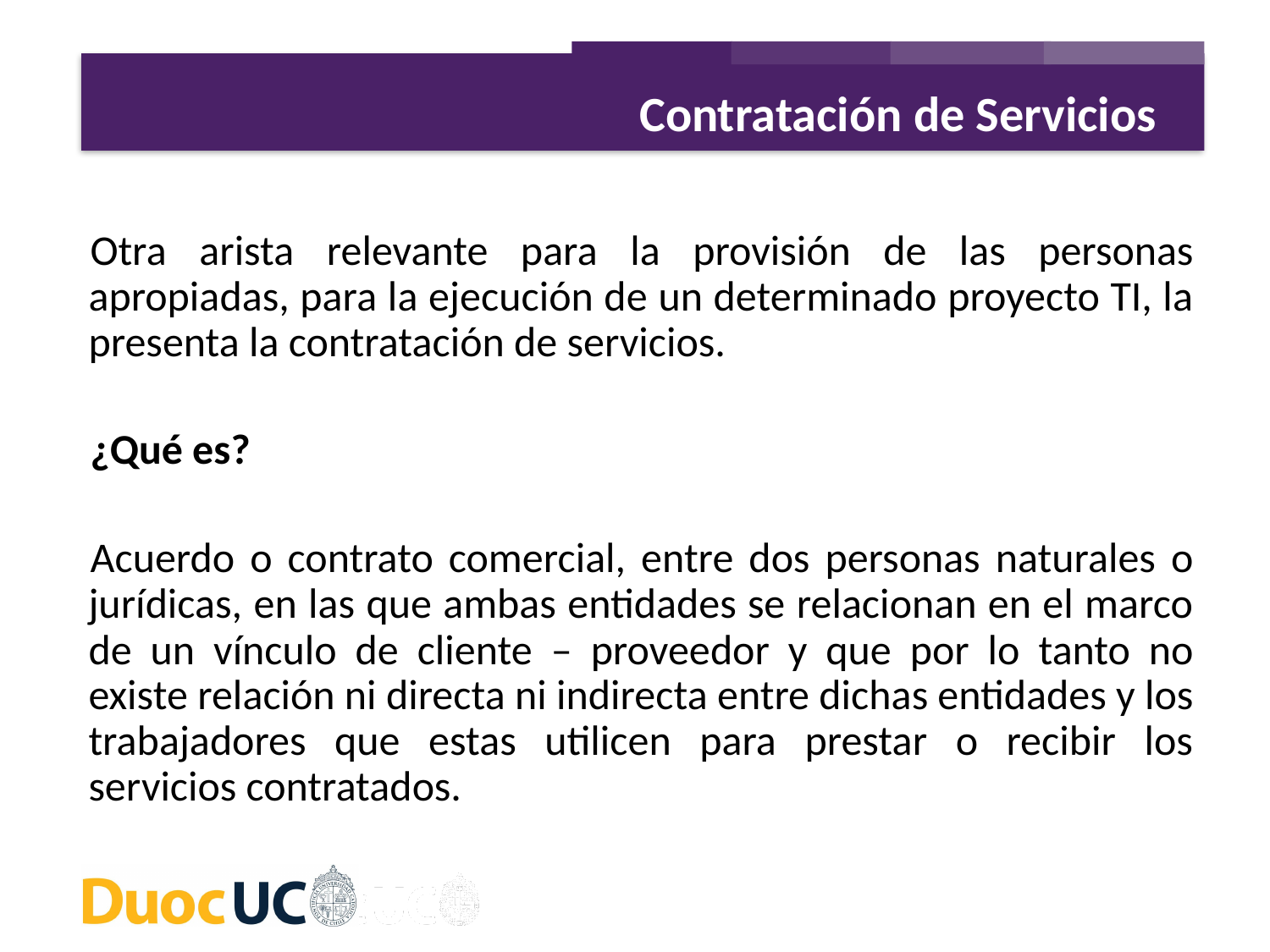

Contratación de Servicios
Otra arista relevante para la provisión de las personas apropiadas, para la ejecución de un determinado proyecto TI, la presenta la contratación de servicios.

¿Qué es?

Acuerdo o contrato comercial, entre dos personas naturales o jurídicas, en las que ambas entidades se relacionan en el marco de un vínculo de cliente – proveedor y que por lo tanto no existe relación ni directa ni indirecta entre dichas entidades y los trabajadores que estas utilicen para prestar o recibir los servicios contratados.